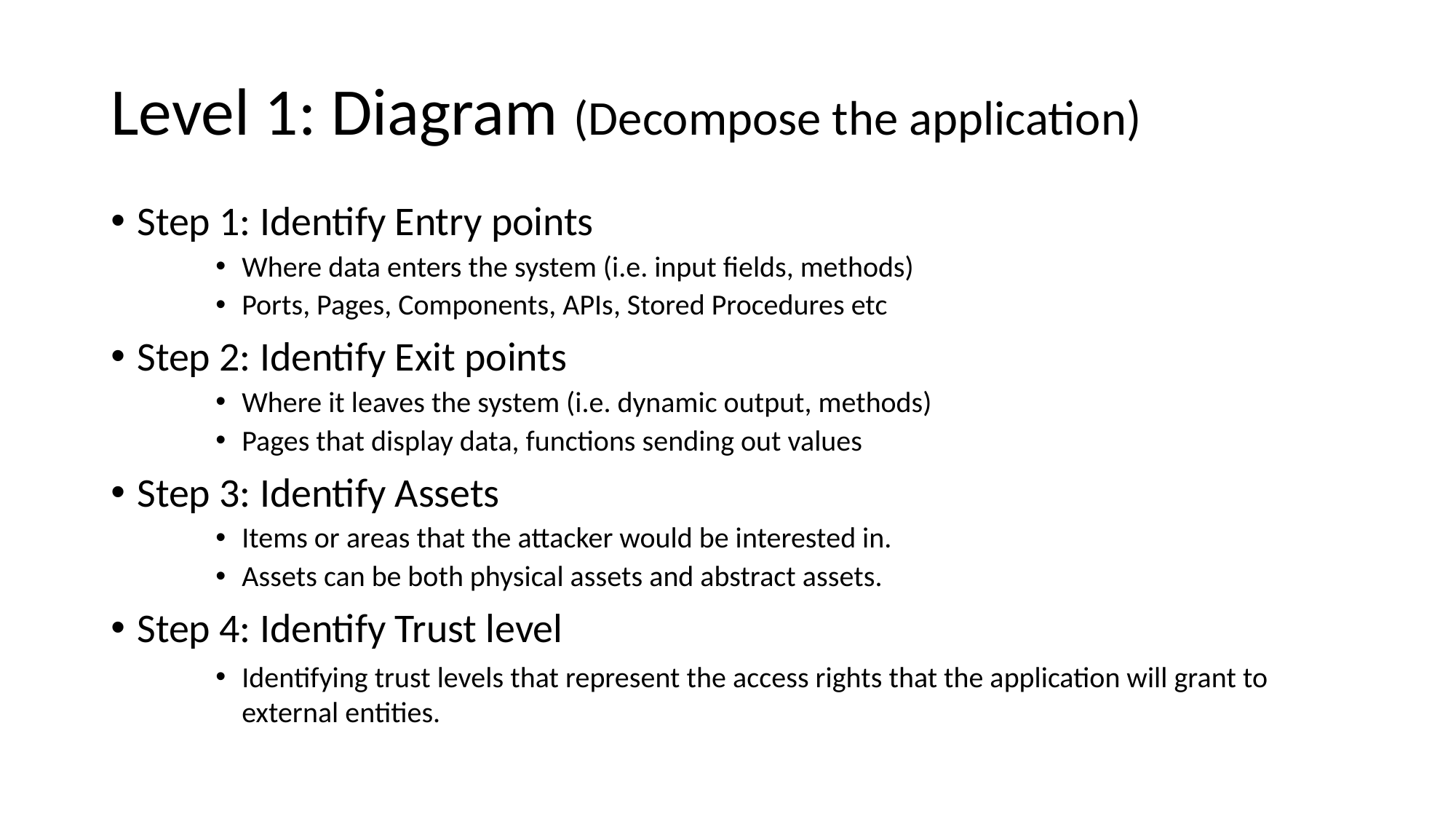

# Level 1: Diagram (Decompose the application)
Step 1: Identify Entry points
Where data enters the system (i.e. input fields, methods)
Ports, Pages, Components, APIs, Stored Procedures etc
Step 2: Identify Exit points
Where it leaves the system (i.e. dynamic output, methods)
Pages that display data, functions sending out values
Step 3: Identify Assets
Items or areas that the attacker would be interested in.
Assets can be both physical assets and abstract assets.
Step 4: Identify Trust level
Identifying trust levels that represent the access rights that the application will grant to external entities.